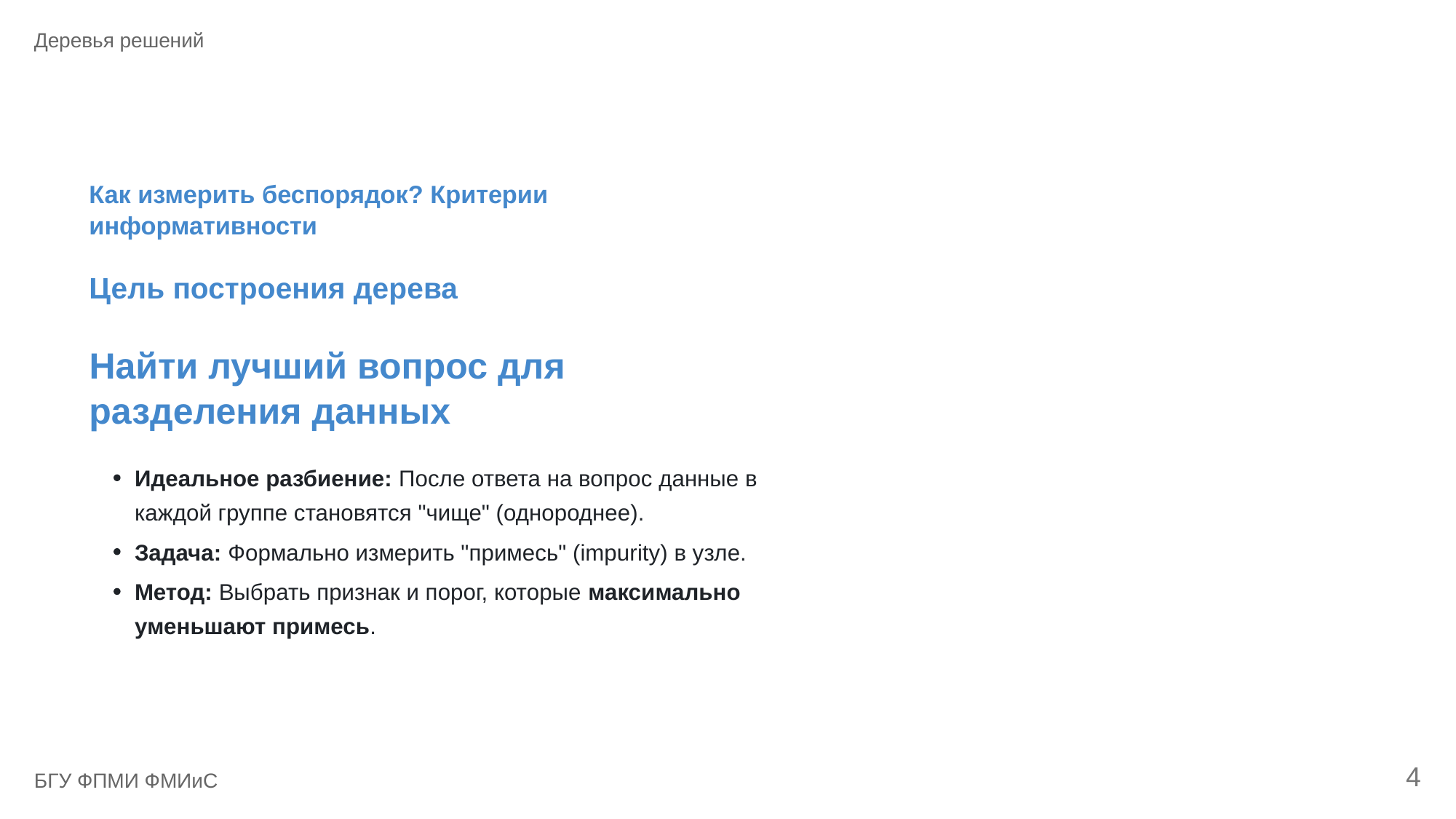

Деревья решений
Как измерить беспорядок? Критерии
информативности
Цель построения дерева
Найти лучший вопрос для
разделения данных
Идеальное разбиение: После ответа на вопрос данные в

каждой группе становятся "чище" (однороднее).
Задача: Формально измерить "примесь" (impurity) в узле.

Метод: Выбрать признак и порог, которые максимально

уменьшают примесь.
4
БГУ ФПМИ ФМИиС